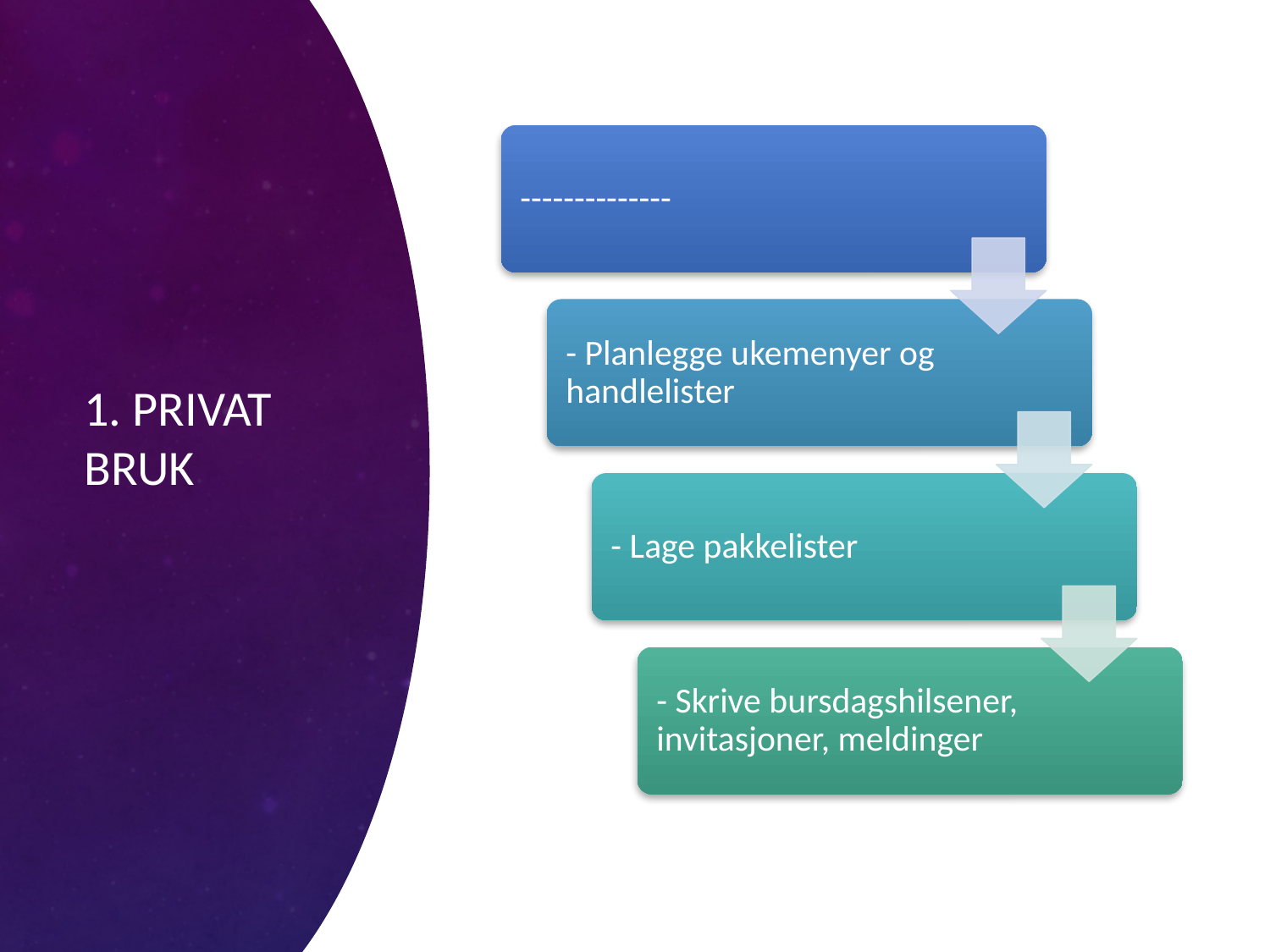

# 1. Privat bruk
--------------
- Planlegge ukemenyer og handlelister
- Lage pakkelister
- Skrive bursdagshilsener, invitasjoner, meldinger